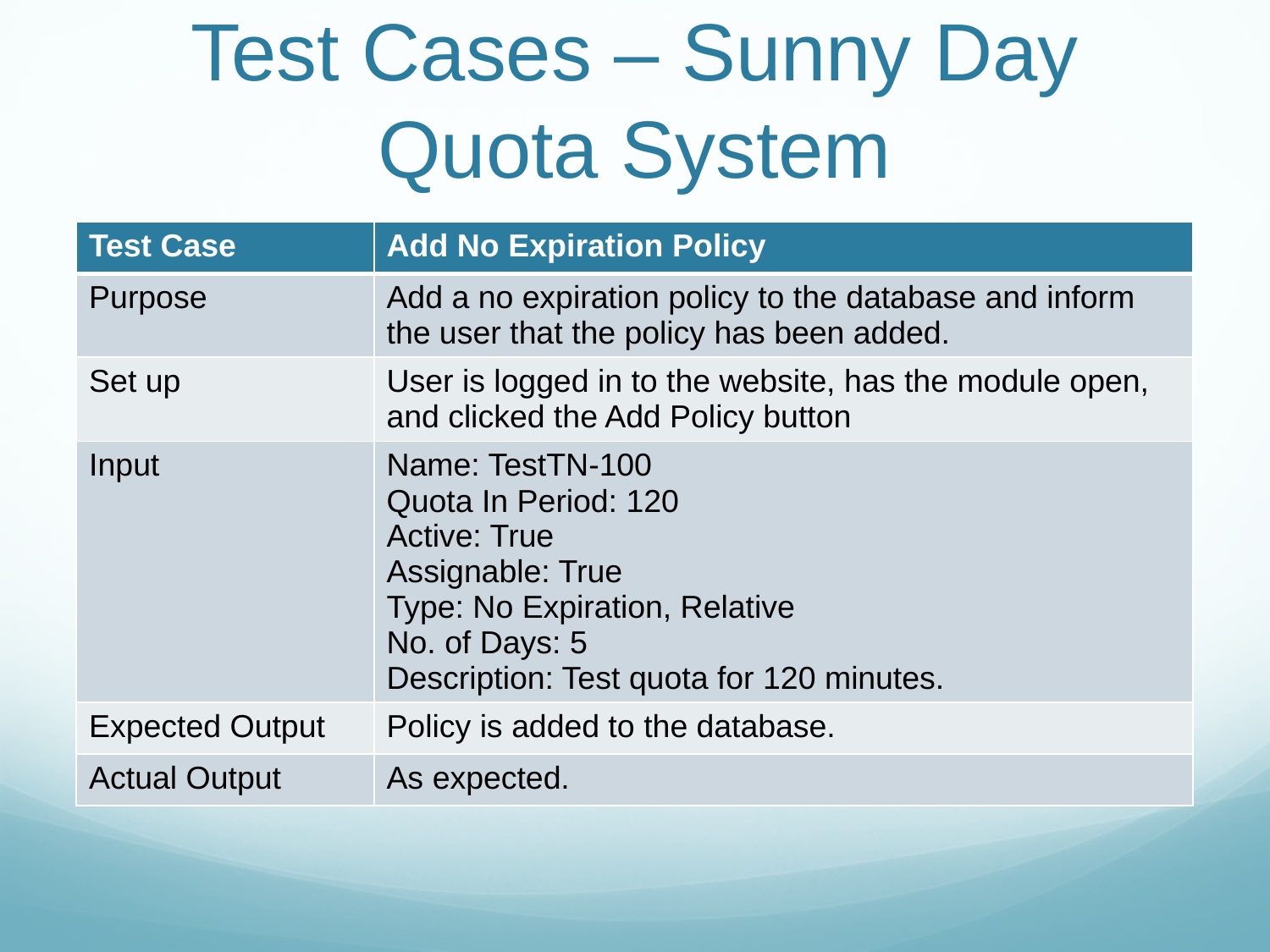

# Test Cases – Sunny Day Quota System
| Test Case | Add No Expiration Policy |
| --- | --- |
| Purpose | Add a no expiration policy to the database and inform the user that the policy has been added. |
| Set up | User is logged in to the website, has the module open, and clicked the Add Policy button |
| Input | Name: TestTN-100 Quota In Period: 120 Active: True Assignable: True Type: No Expiration, Relative No. of Days: 5 Description: Test quota for 120 minutes. |
| Expected Output | Policy is added to the database. |
| Actual Output | As expected. |